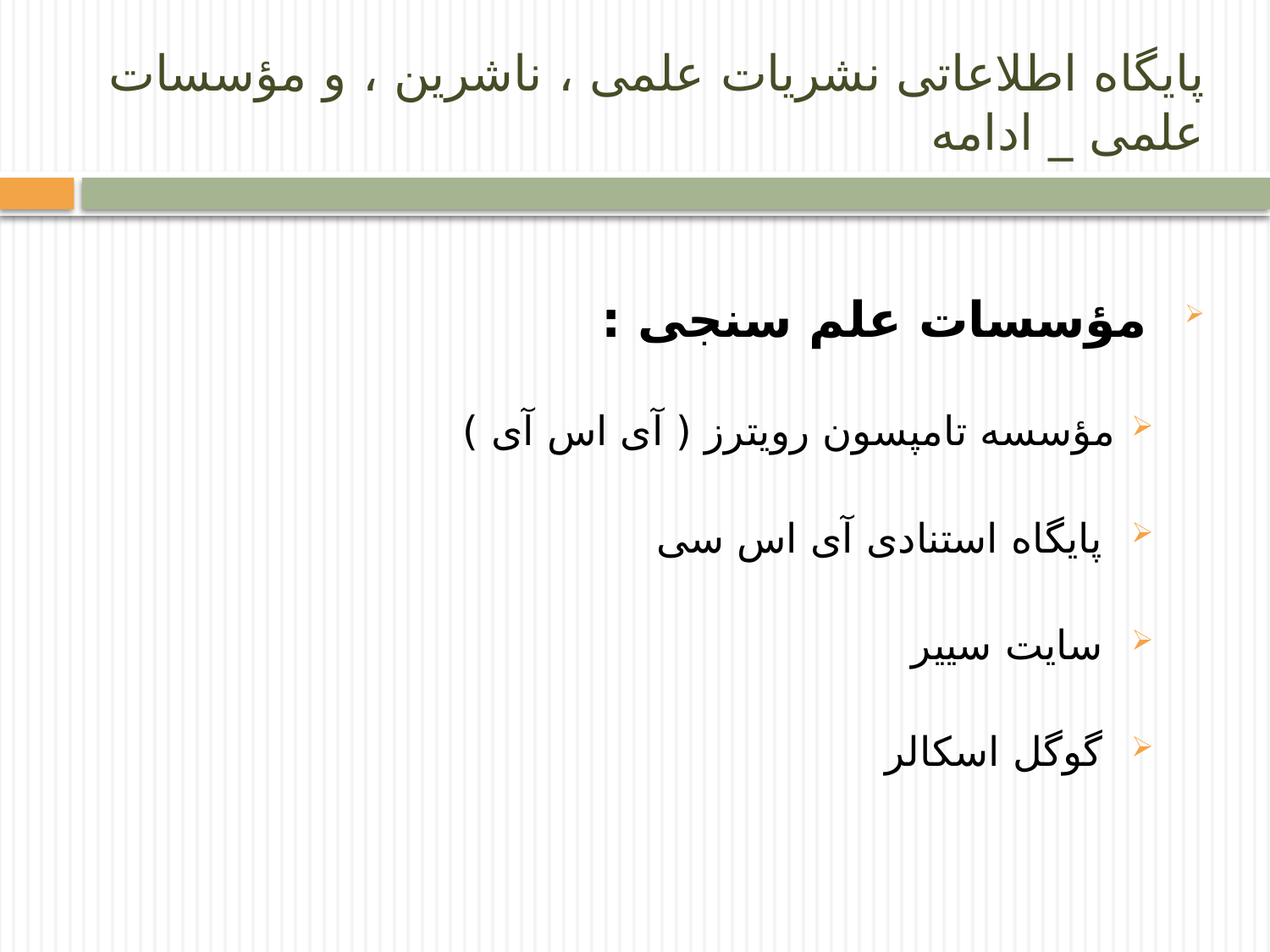

# پایگاه اطلاعاتی نشریات علمی ، ناشرین ، و مؤسسات علمی _ ادامه
 مؤسسات علم سنجی :
مؤسسه تامپسون رویترز ( آی اس آی )
 پایگاه استنادی آی اس سی
 سایت سییر
 گوگل اسکالر